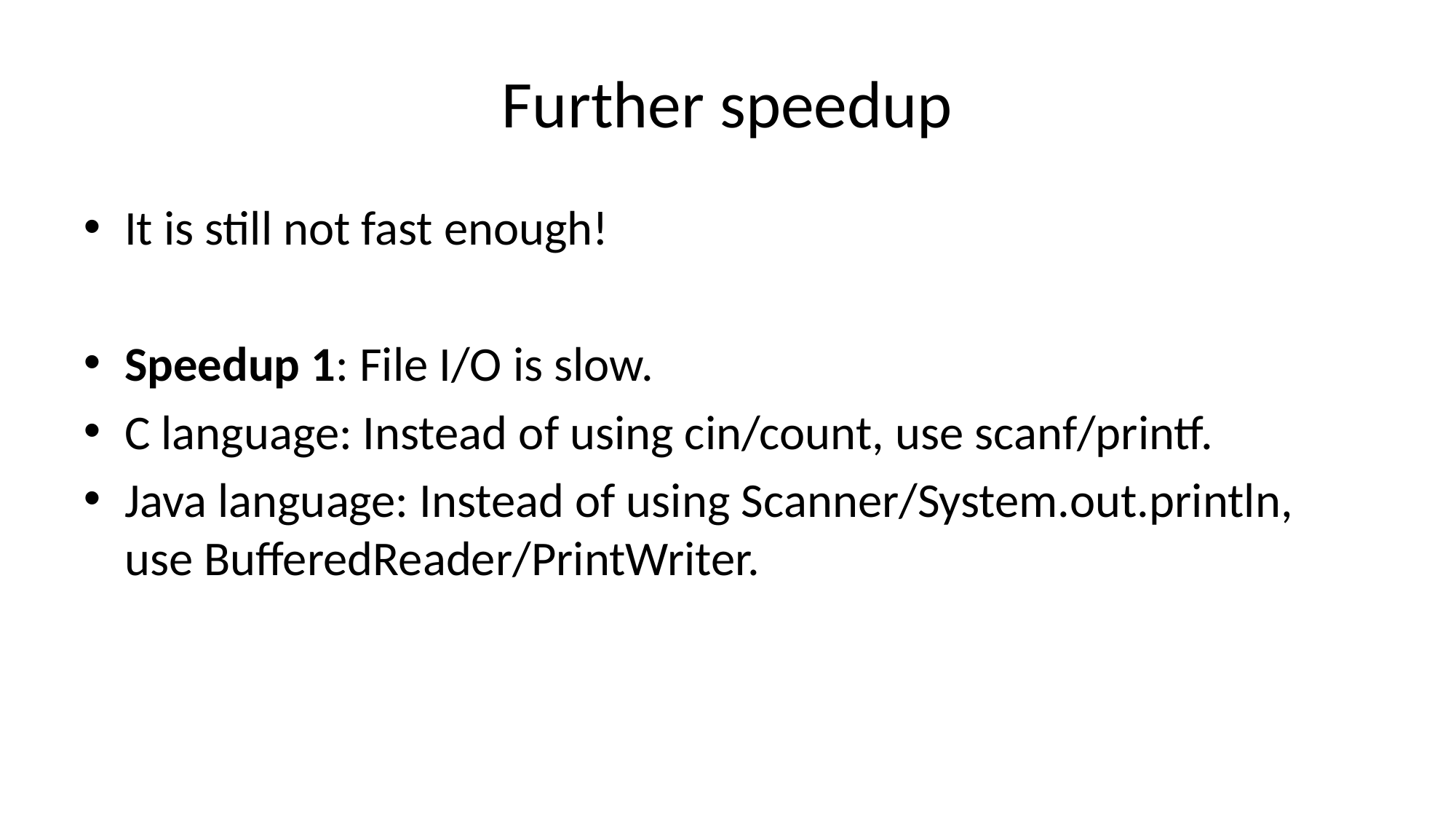

# Further speedup
It is still not fast enough!

Speedup 1: File I/O is slow.
C language: Instead of using cin/count, use scanf/printf.
Java language: Instead of using Scanner/System.out.println, use BufferedReader/PrintWriter.